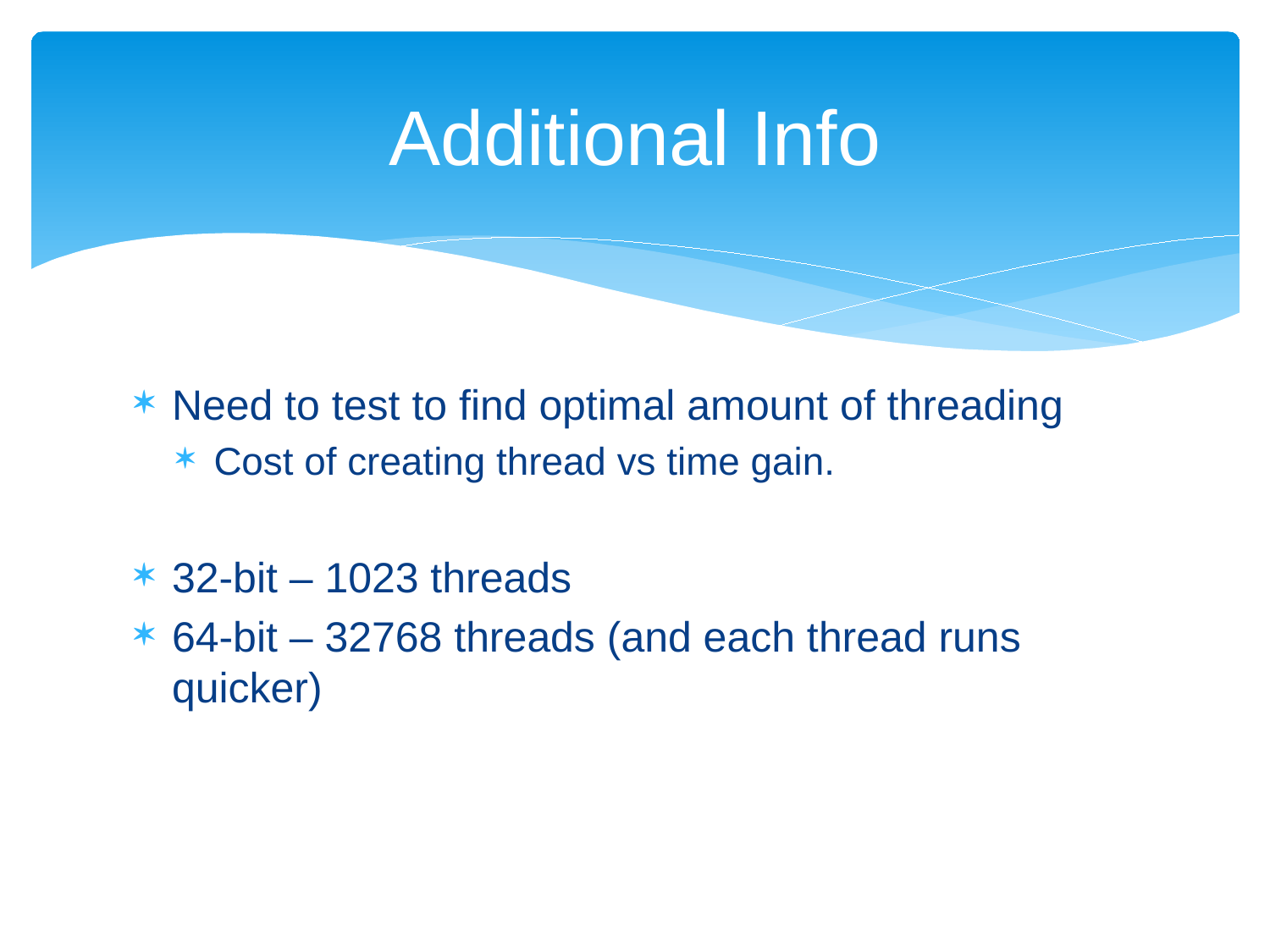

# Additional Info
Need to test to find optimal amount of threading
Cost of creating thread vs time gain.

32-bit – 1023 threads
64-bit – 32768 threads (and each thread runs quicker)